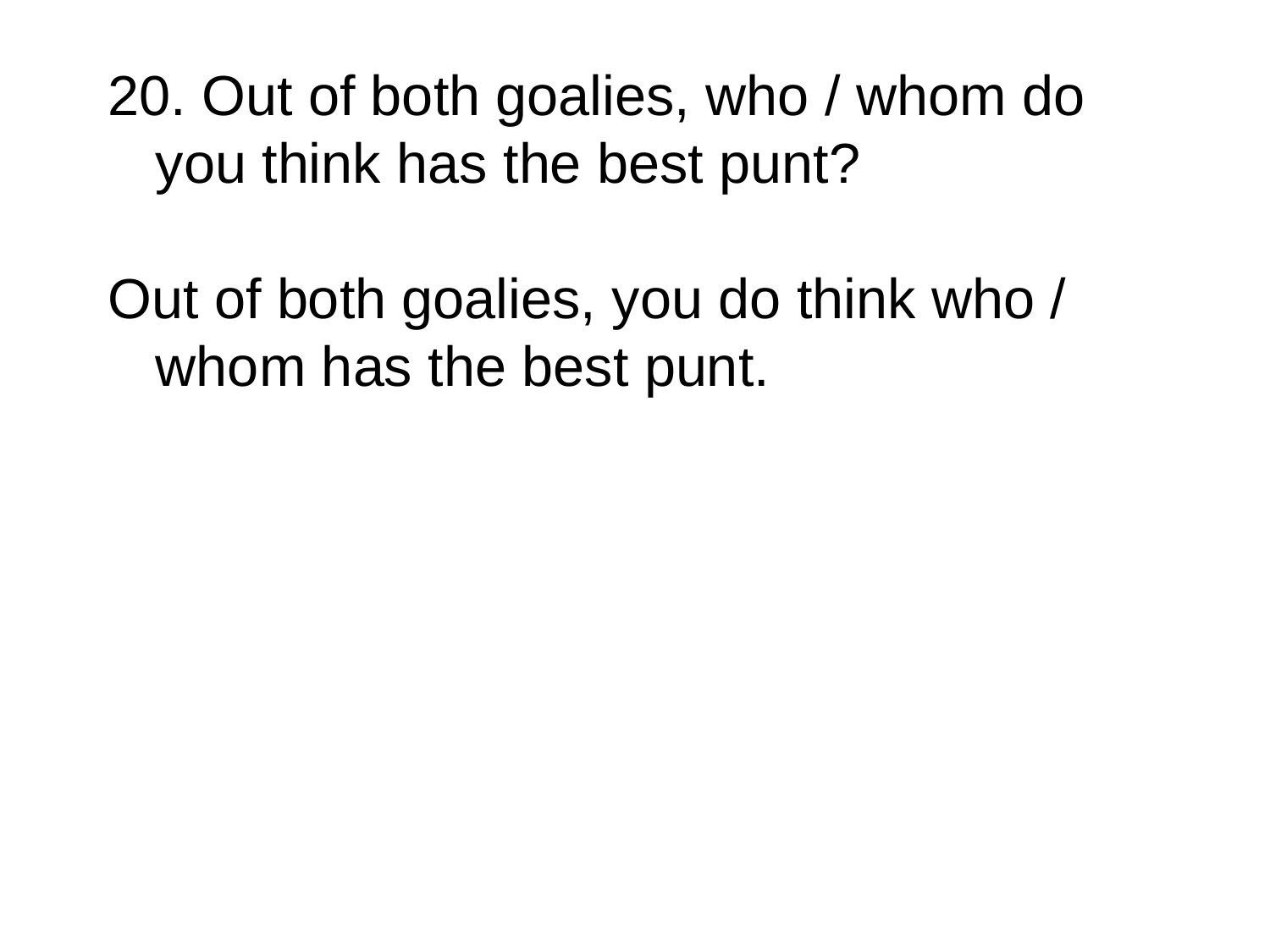

20. Out of both goalies, who / whom do you think has the best punt?

Out of both goalies, you do think who / whom has the best punt.